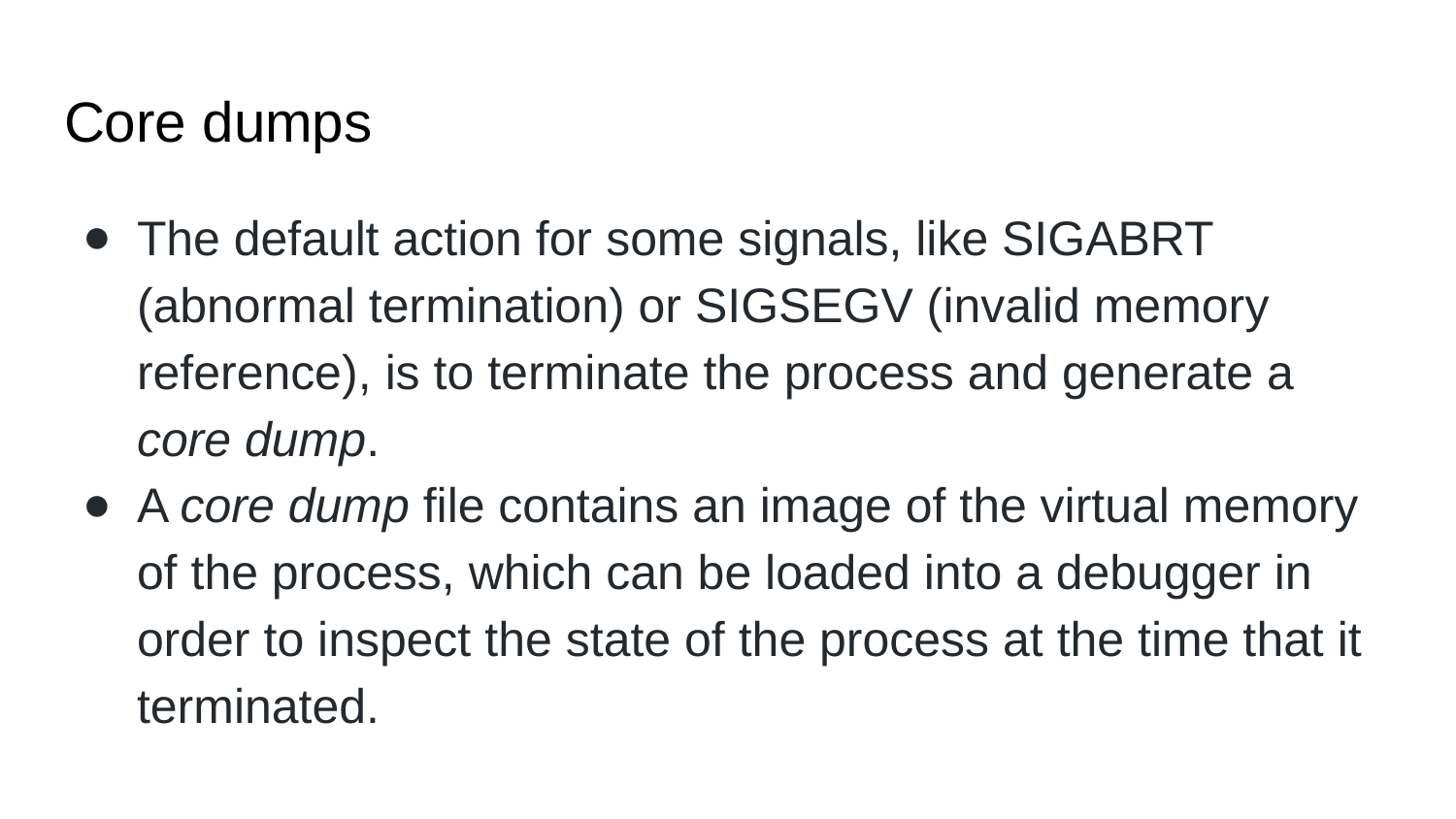

# Core dumps
The default action for some signals, like SIGABRT (abnormal termination) or SIGSEGV (invalid memory reference), is to terminate the process and generate a core dump.
A core dump file contains an image of the virtual memory of the process, which can be loaded into a debugger in order to inspect the state of the process at the time that it terminated.